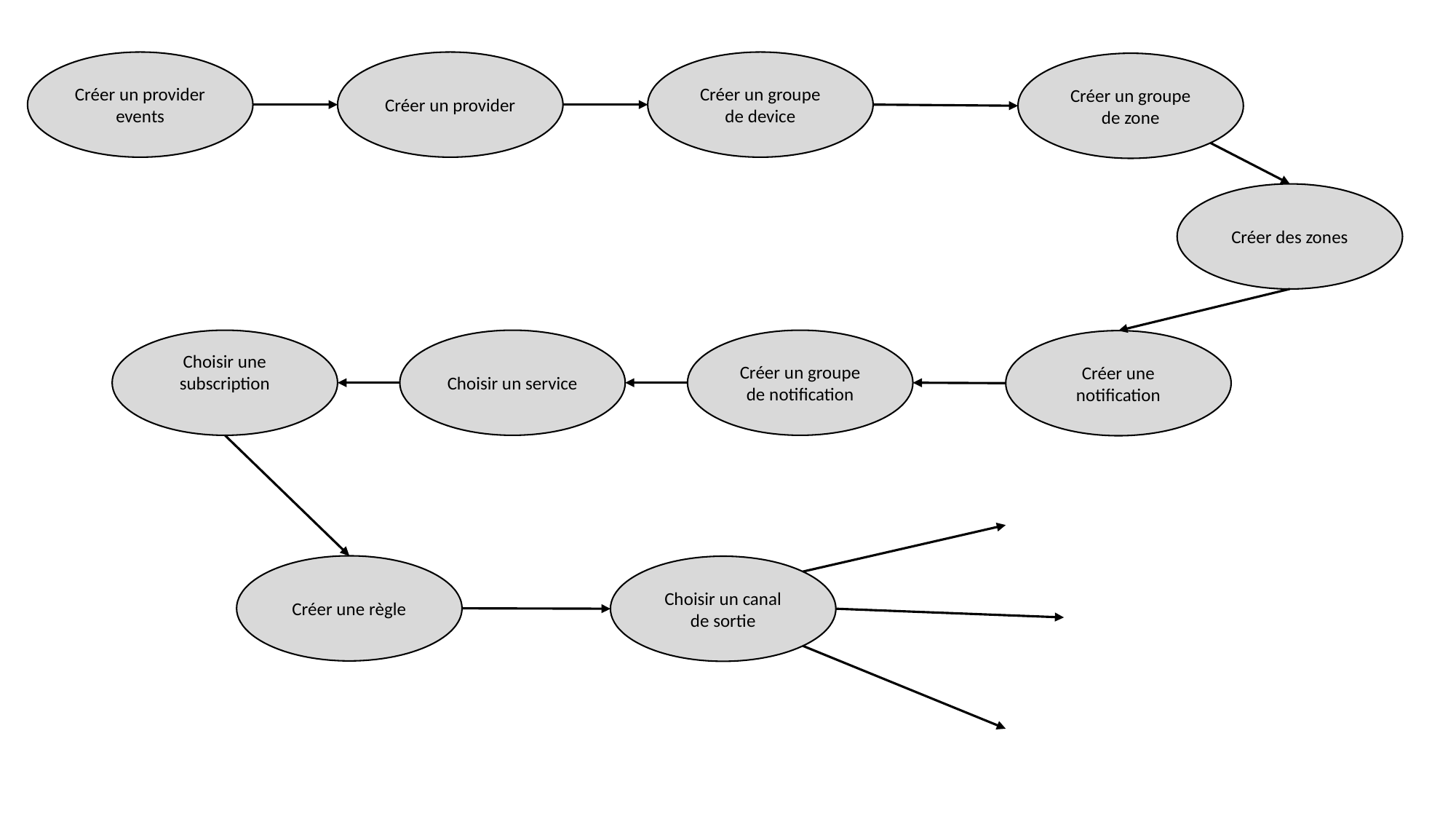

Créer un provider events
Créer un provider
Créer un groupe de device
Créer un groupe de zone
Créer des zones
Choisir une subscription

Choisir un service
Créer un groupe de notification
Créer une notification
Créer une règle
Choisir un canal de sortie